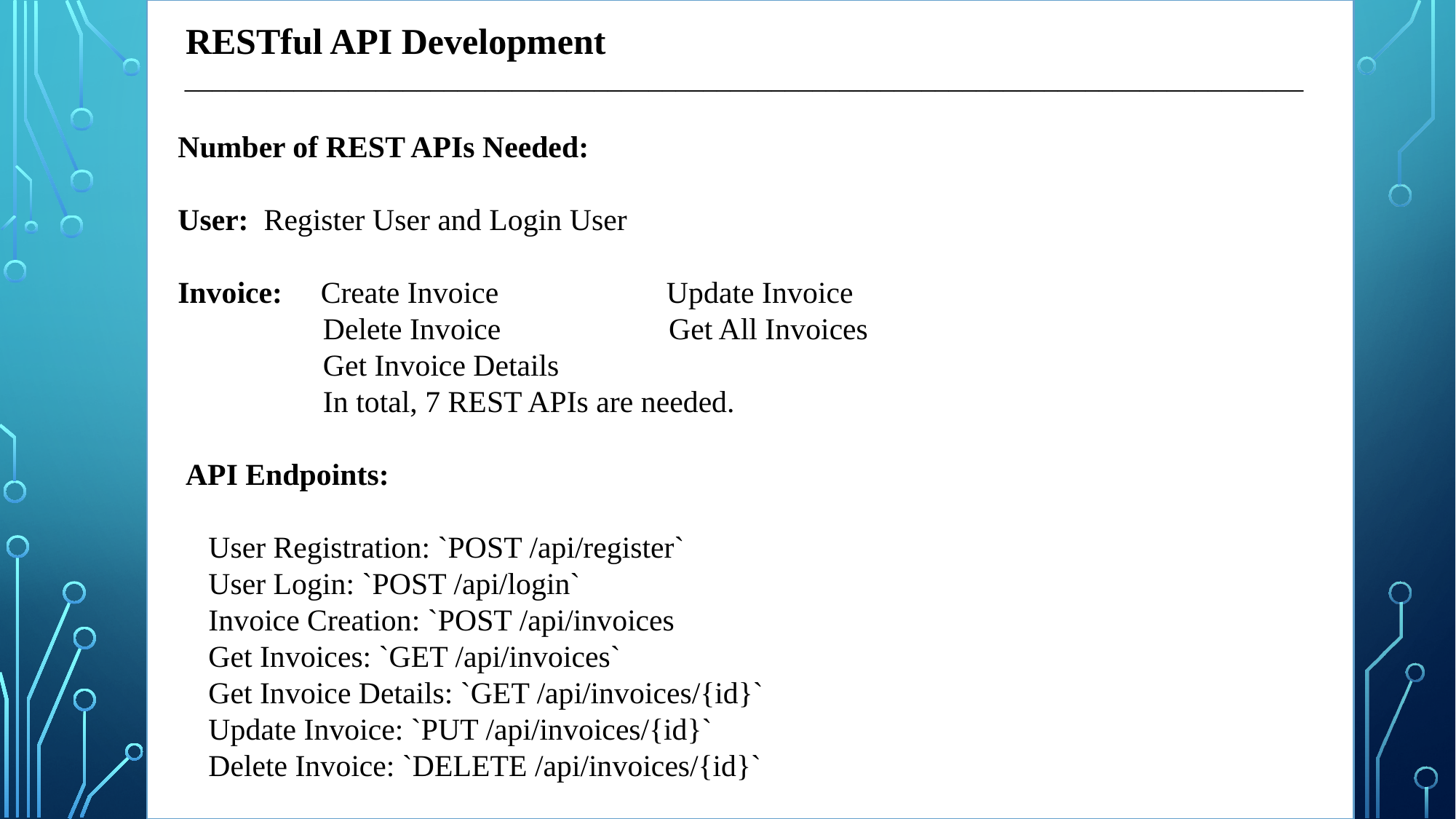

RESTful API Development
 __________________________________________________________________________________

Number of REST APIs Needed:

User:  Register User and Login User

Invoice:     Create Invoice                      Update Invoice
                   Delete Invoice                      Get All Invoices
                   Get Invoice Details
                   In total, 7 REST APIs are needed.

 API Endpoints:

    User Registration: `POST /api/register`
    User Login: `POST /api/login`
    Invoice Creation: `POST /api/invoices
    Get Invoices: `GET /api/invoices`
    Get Invoice Details: `GET /api/invoices/{id}`
    Update Invoice: `PUT /api/invoices/{id}`
    Delete Invoice: `DELETE /api/invoices/{id}`